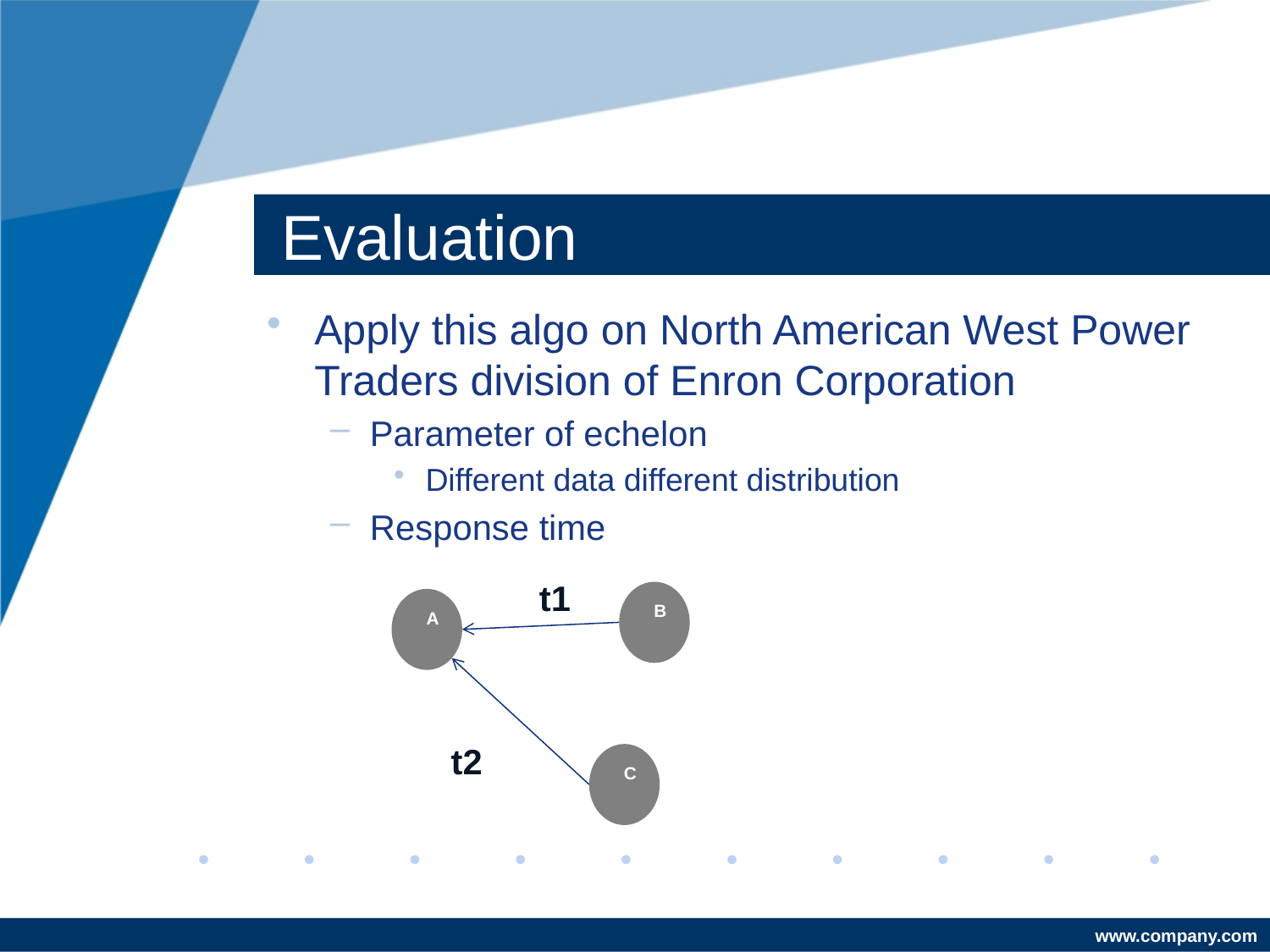

# Evaluation
Apply this algo on North American West Power Traders division of Enron Corporation
Parameter of echelon
Different data different distribution
Response time
t1t
B
A
t2t
C